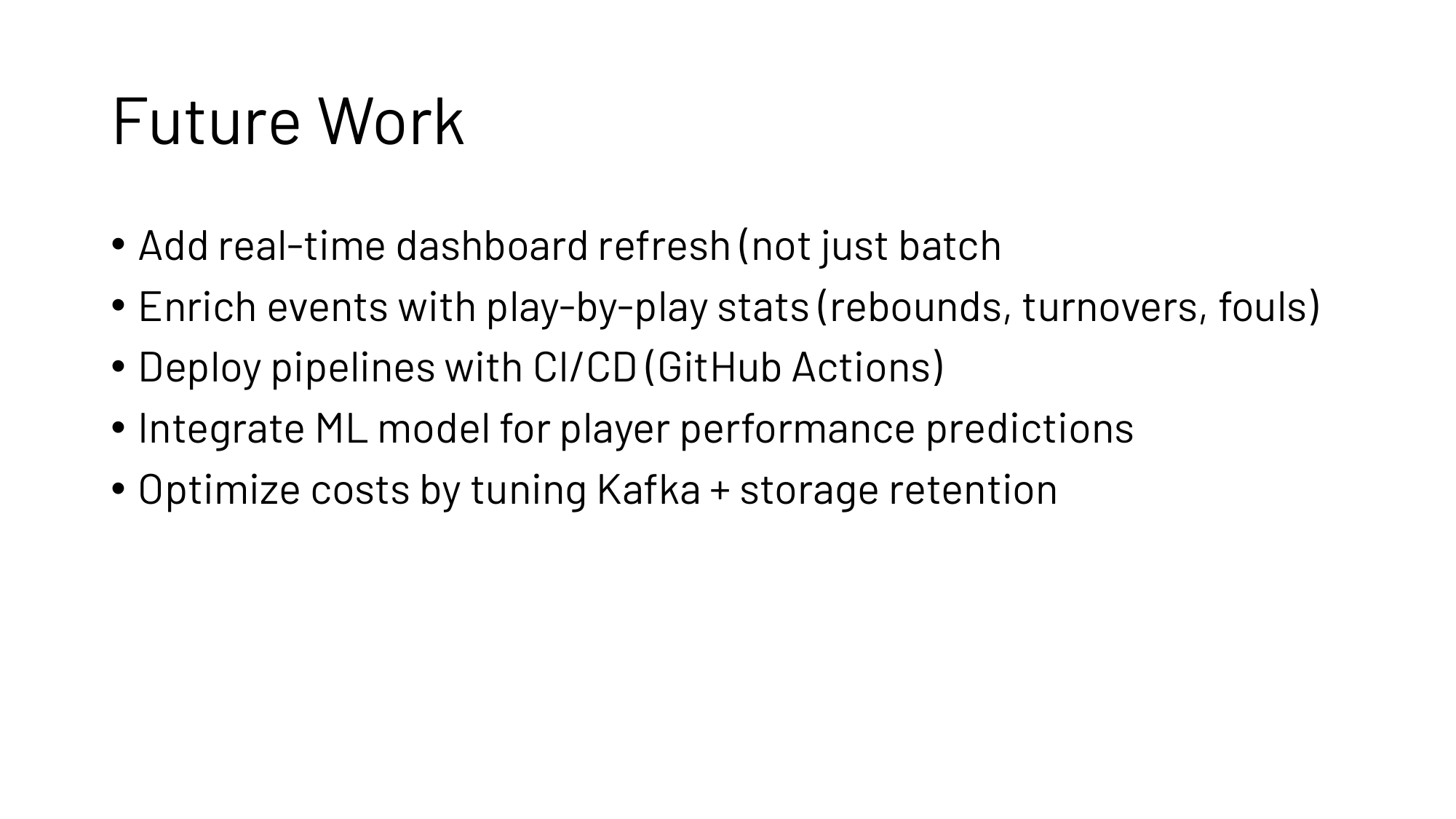

# Future Work
Add real-time dashboard refresh (not just batch
Enrich events with play-by-play stats (rebounds, turnovers, fouls)
Deploy pipelines with CI/CD (GitHub Actions)
Integrate ML model for player performance predictions
Optimize costs by tuning Kafka + storage retention